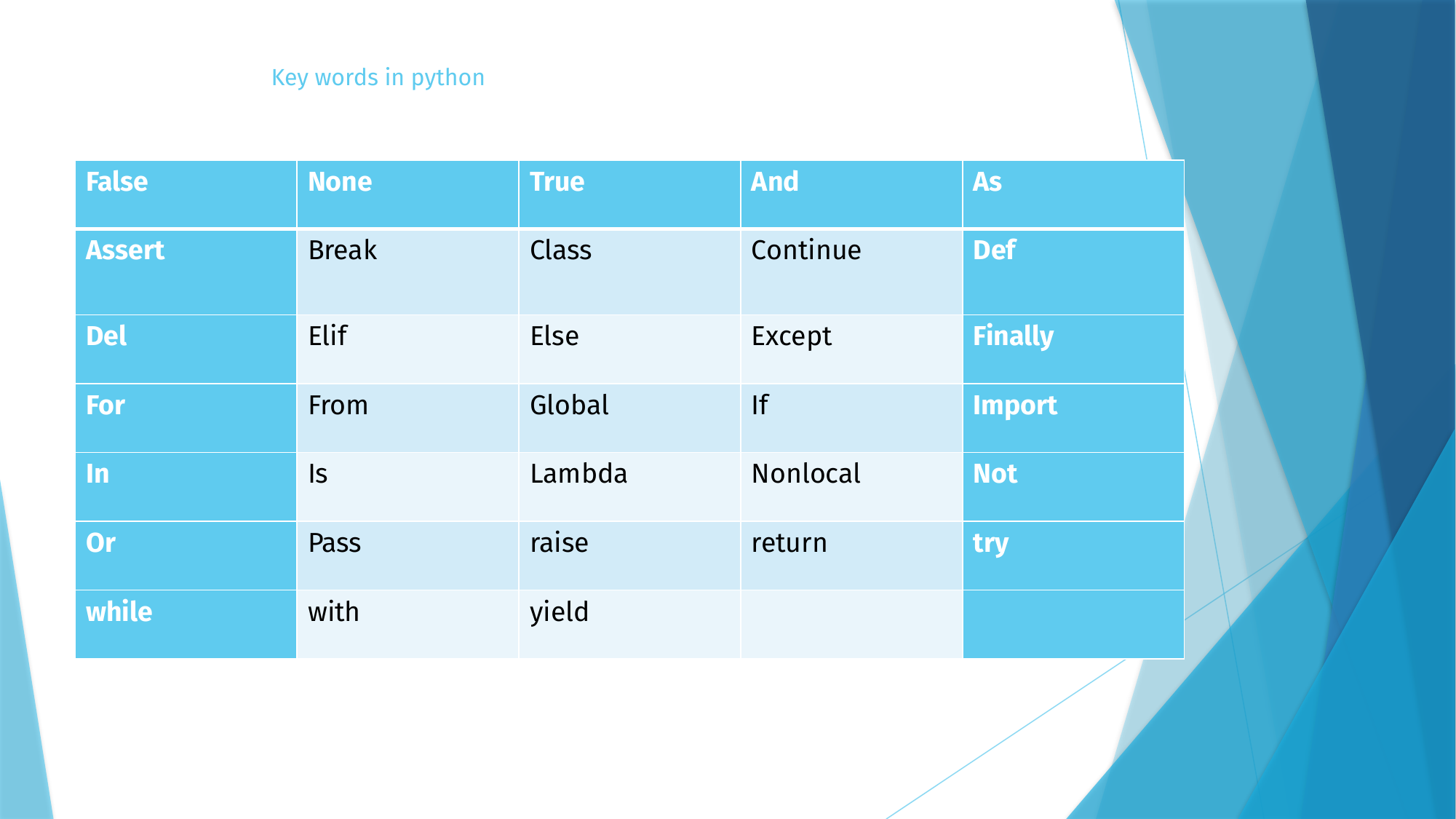

# Key words in python
| False | None | True | And | As |
| --- | --- | --- | --- | --- |
| Assert | Break | Class | Continue | Def |
| Del | Elif | Else | Except | Finally |
| For | From | Global | If | Import |
| In | Is | Lambda | Nonlocal | Not |
| Or | Pass | raise | return | try |
| while | with | yield |  |  |